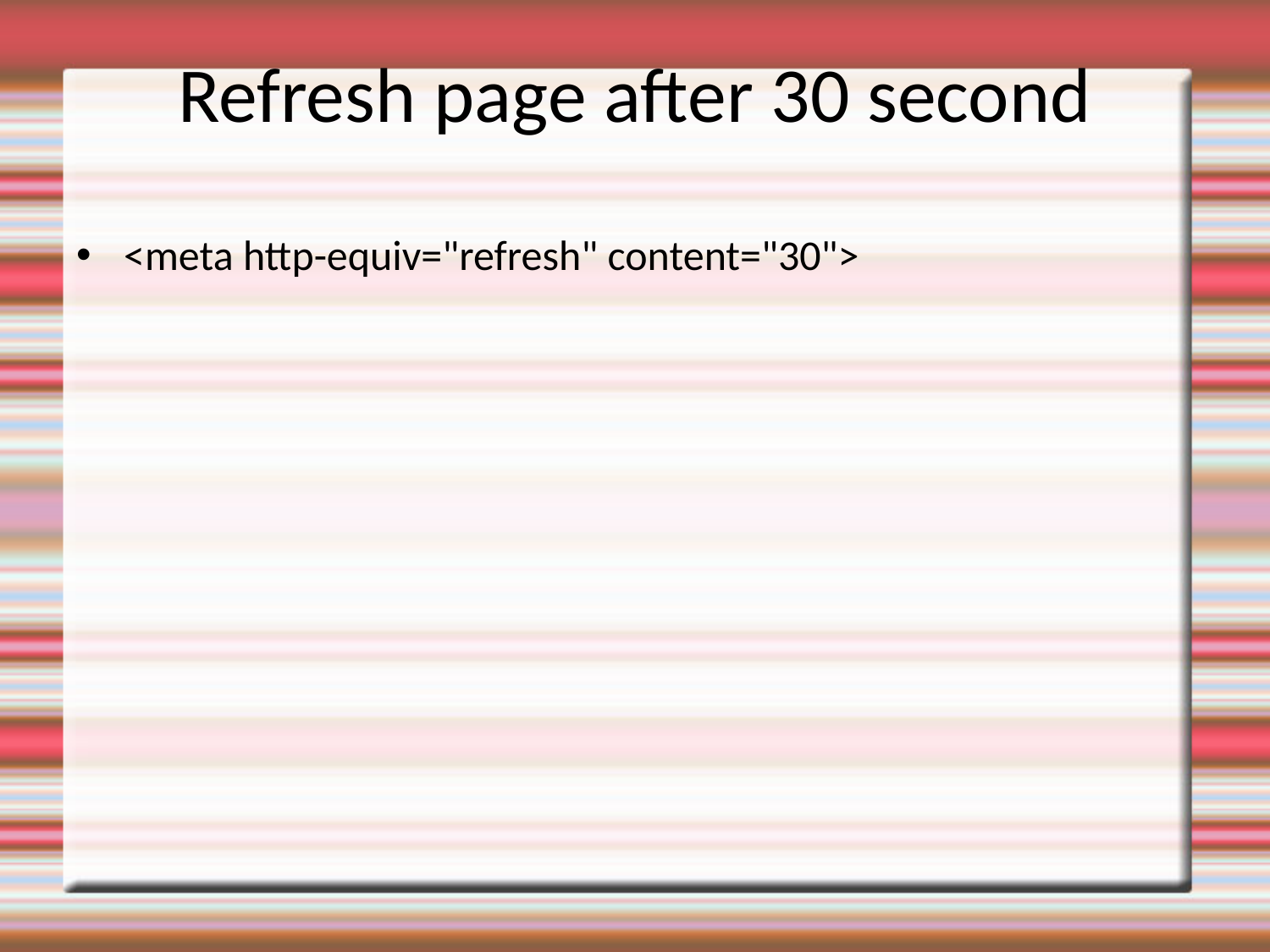

# Refresh page after 30 second
<meta http-equiv="refresh" content="30">